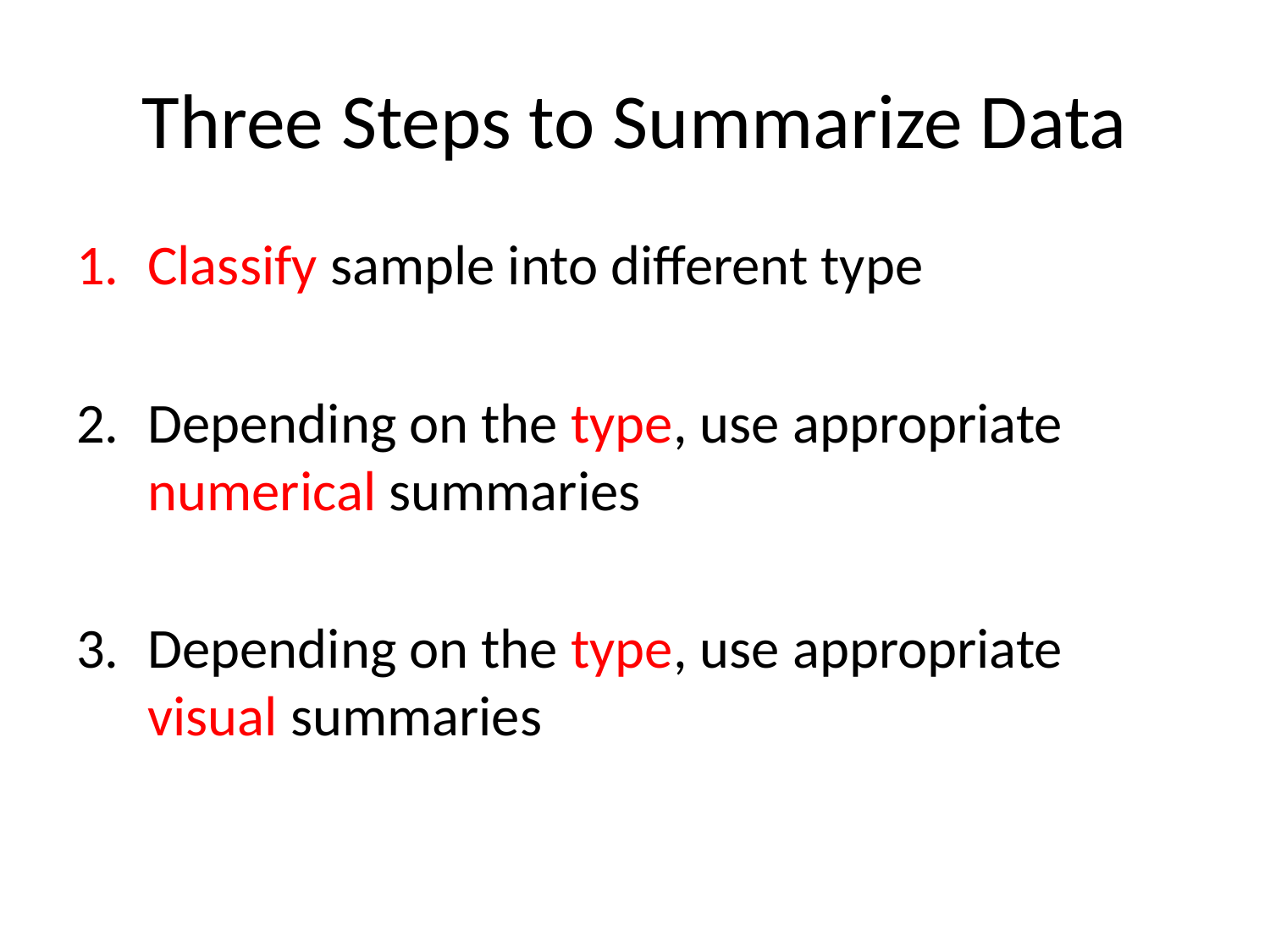

# Three Steps to Summarize Data
Classify sample into different type

Depending on the type, use appropriate numerical summaries

Depending on the type, use appropriate visual summaries